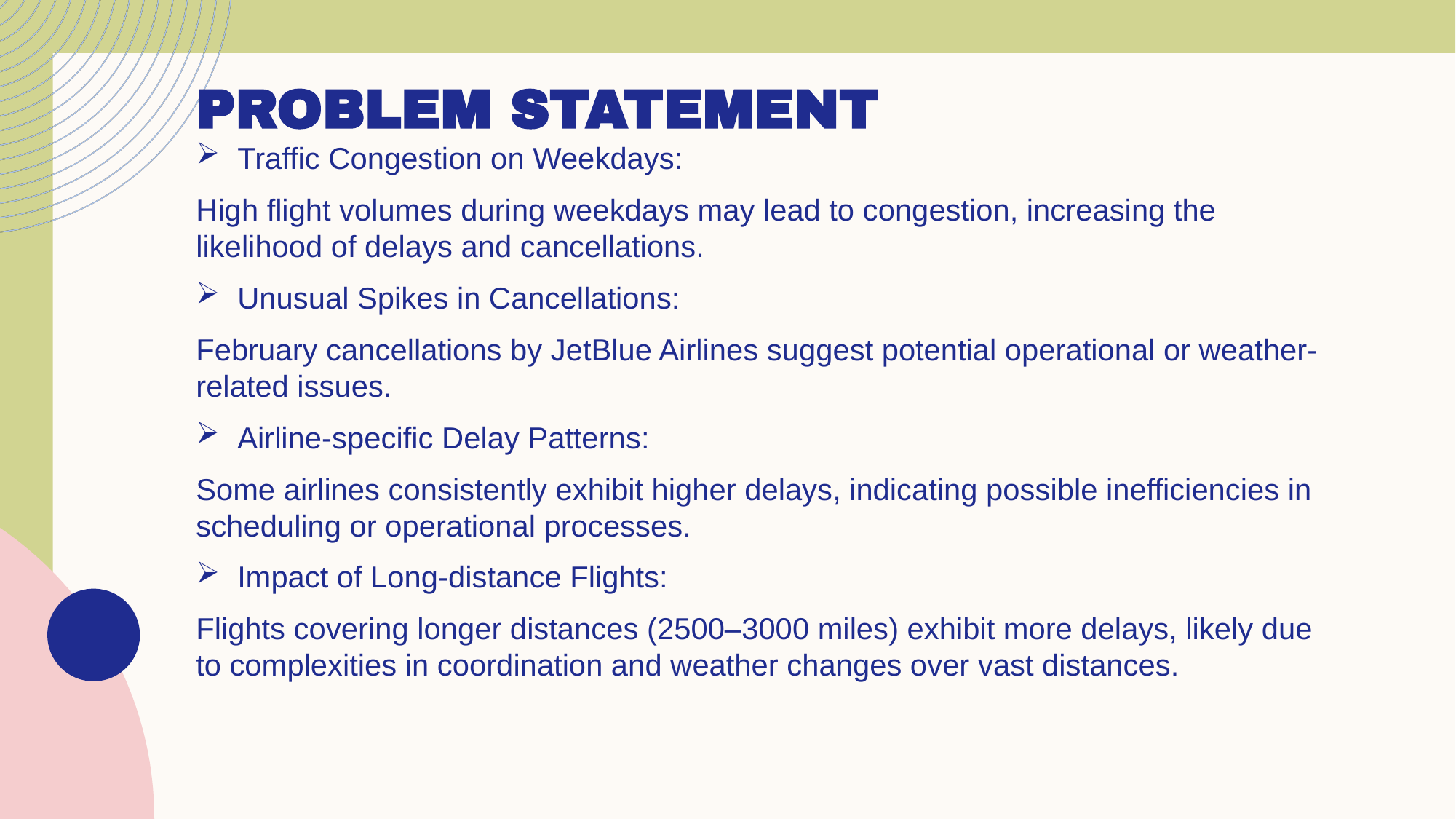

# Problem statement
Traffic Congestion on Weekdays:
High flight volumes during weekdays may lead to congestion, increasing the likelihood of delays and cancellations.
Unusual Spikes in Cancellations:
February cancellations by JetBlue Airlines suggest potential operational or weather-related issues.
Airline-specific Delay Patterns:
Some airlines consistently exhibit higher delays, indicating possible inefficiencies in scheduling or operational processes.
Impact of Long-distance Flights:
Flights covering longer distances (2500–3000 miles) exhibit more delays, likely due to complexities in coordination and weather changes over vast distances.